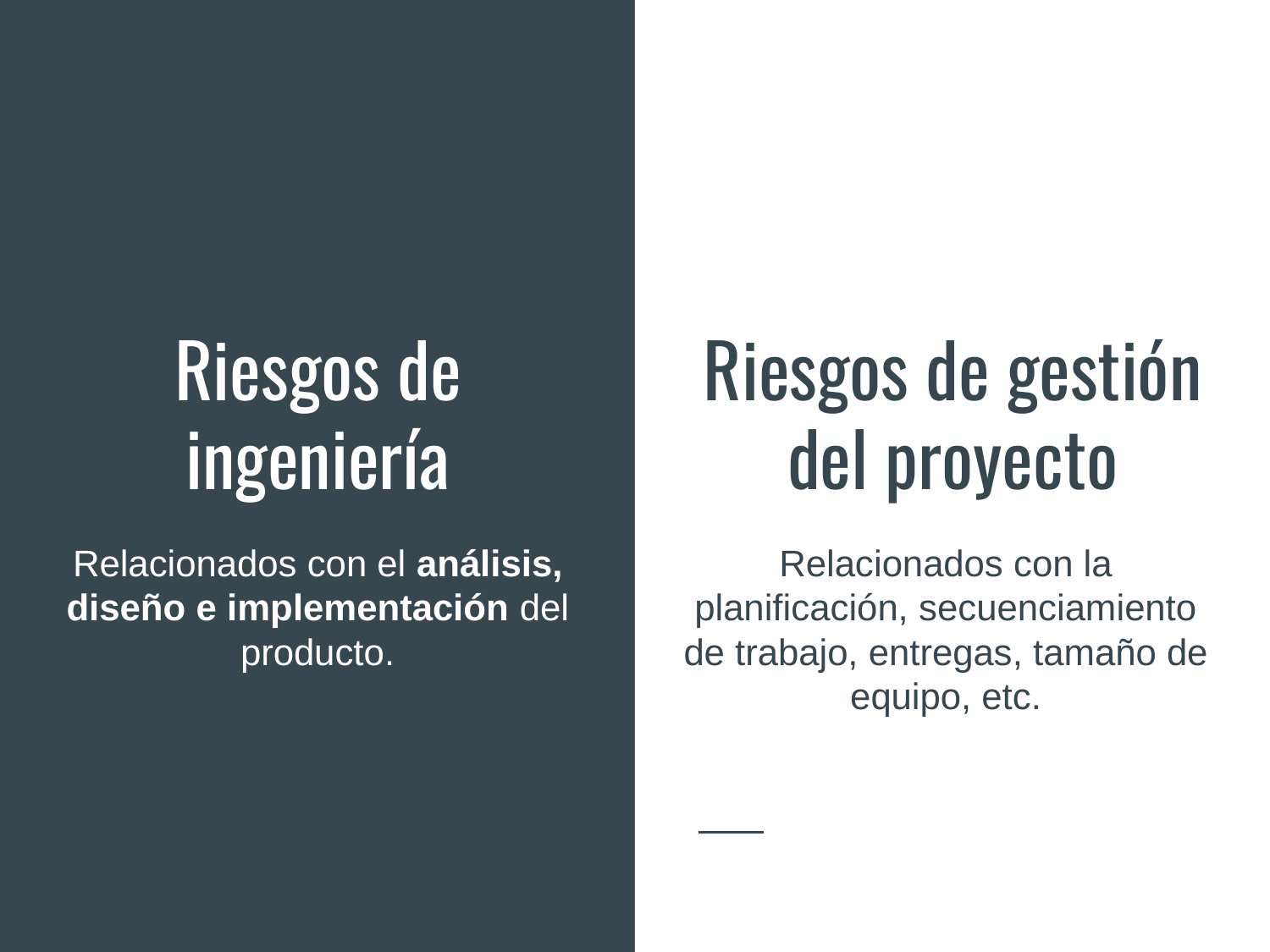

# Riesgos de ingeniería
Riesgos de gestión del proyecto
Relacionados con la planificación, secuenciamiento de trabajo, entregas, tamaño de equipo, etc.
Relacionados con el análisis, diseño e implementación del producto.